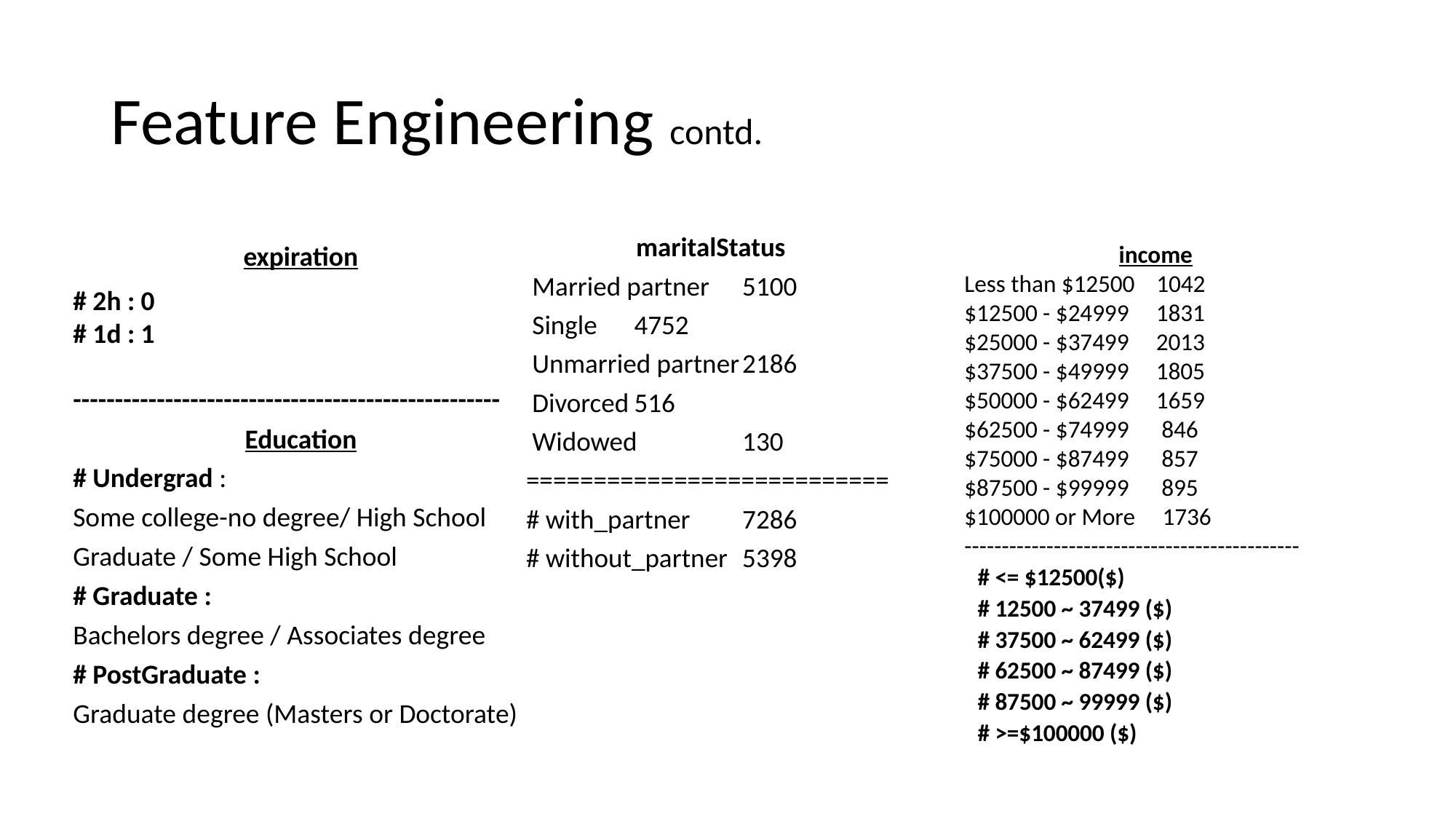

# Feature Engineering contd.
maritalStatus
 Married partner		5100
 Single			4752
 Unmarried partner	2186
 Divorced		516
 Widowed		130 ===========================
# with_partner		7286
# without_partner		5398
expiration
# 2h : 0
# 1d : 1

---------------------------------------------------
Education
# Undergrad :
Some college-no degree/ High School Graduate / Some High School
# Graduate :
Bachelors degree / Associates degree
# PostGraduate :
Graduate degree (Masters or Doctorate)
income
Less than $12500    1042
$12500 - $24999     1831
$25000 - $37499     2013
$37500 - $49999     1805
$50000 - $62499     1659
$62500 - $74999      846
$75000 - $87499      857
$87500 - $99999      895
$100000 or More     1736
---------------------------------------------
# <= $12500($)
# 12500 ~ 37499 ($)
# 37500 ~ 62499 ($)
# 62500 ~ 87499 ($)
# 87500 ~ 99999 ($)
# >=$100000 ($)